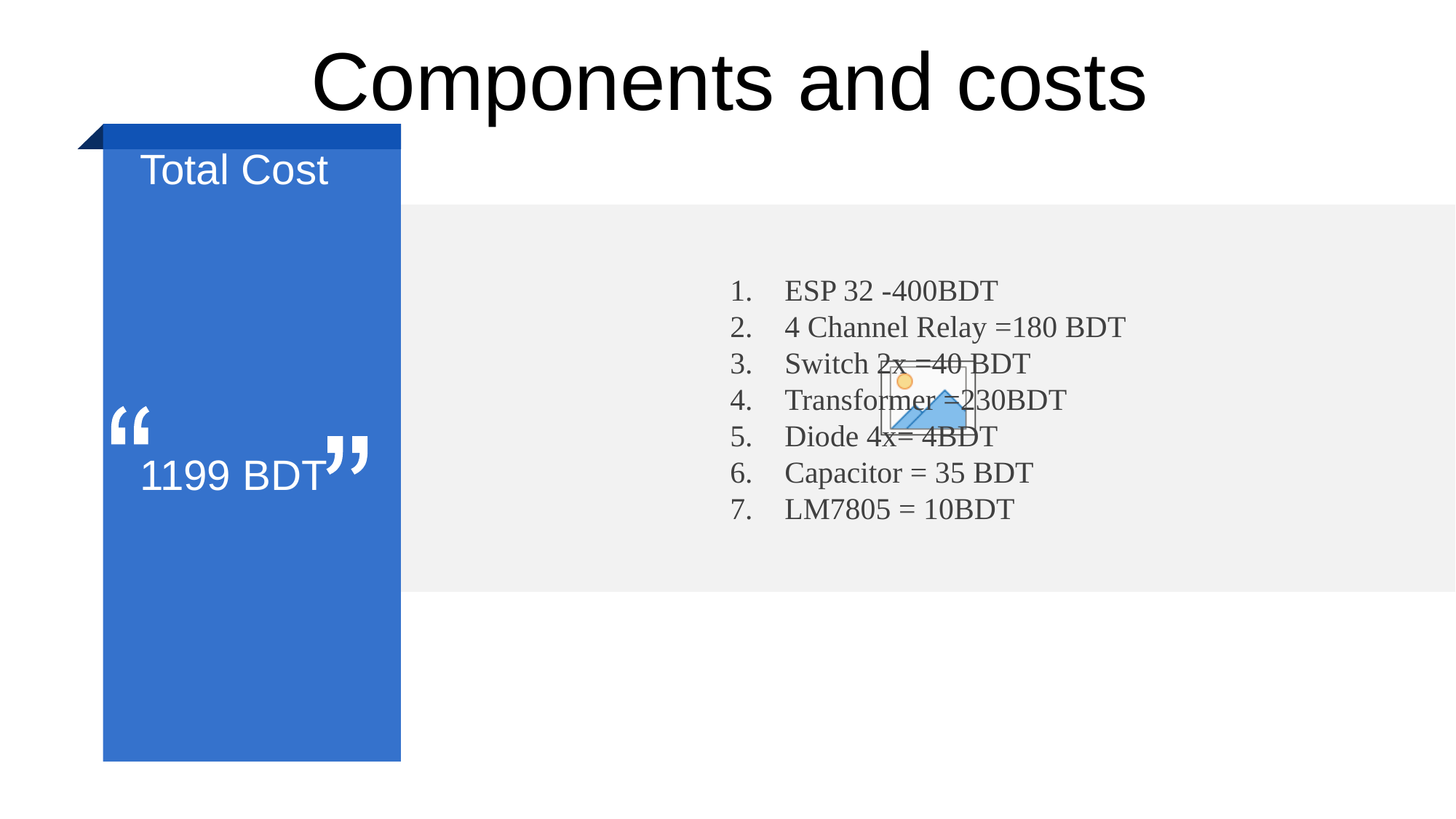

Components and costs

Total Cost

1199 BDT
ESP 32 -400BDT
4 Channel Relay =180 BDT
Switch 2x =40 BDT
Transformer =230BDT
Diode 4x= 4BDT
Capacitor = 35 BDT
LM7805 = 10BDT